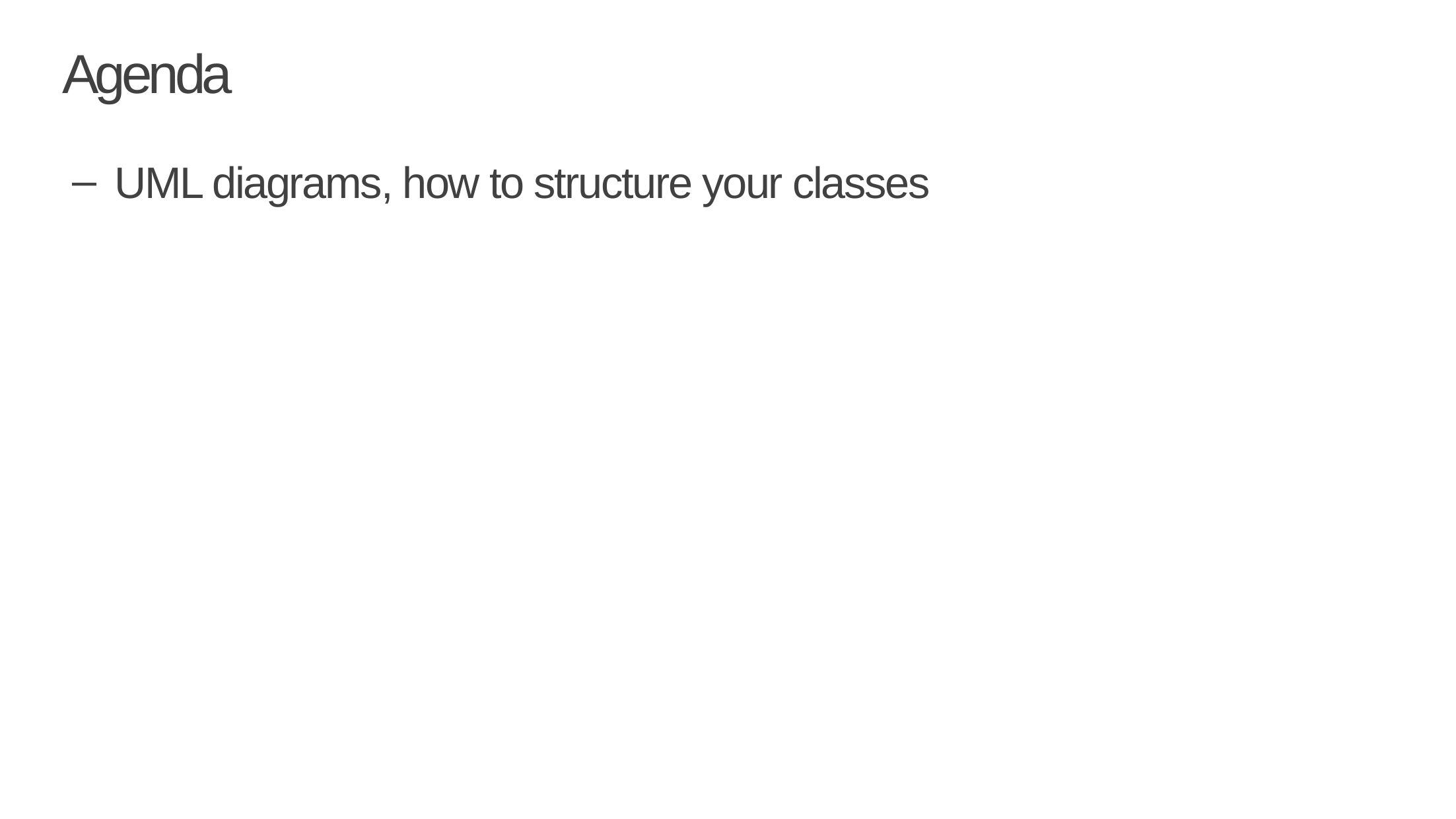

# Agenda
UML diagrams, how to structure your classes